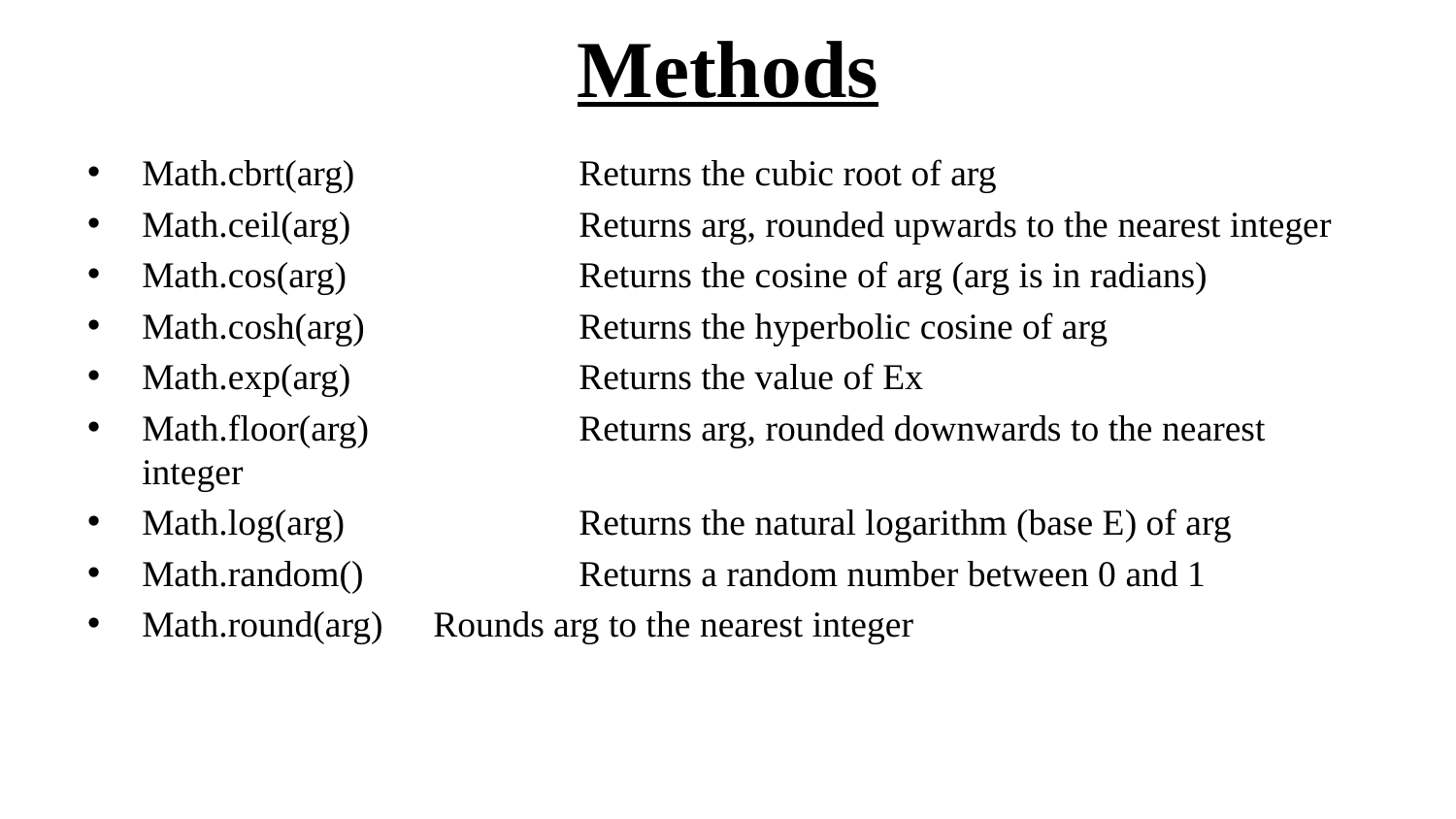

# Methods
Math.cbrt(arg)		Returns the cubic root of arg
Math.ceil(arg)		Returns arg, rounded upwards to the nearest integer
Math.cos(arg)		Returns the cosine of arg (arg is in radians)
Math.cosh(arg)		Returns the hyperbolic cosine of arg
Math.exp(arg)		Returns the value of Ex
Math.floor(arg)		Returns arg, rounded downwards to the nearest integer
Math.log(arg)		Returns the natural logarithm (base E) of arg
Math.random()		Returns a random number between 0 and 1
Math.round(arg)	Rounds arg to the nearest integer